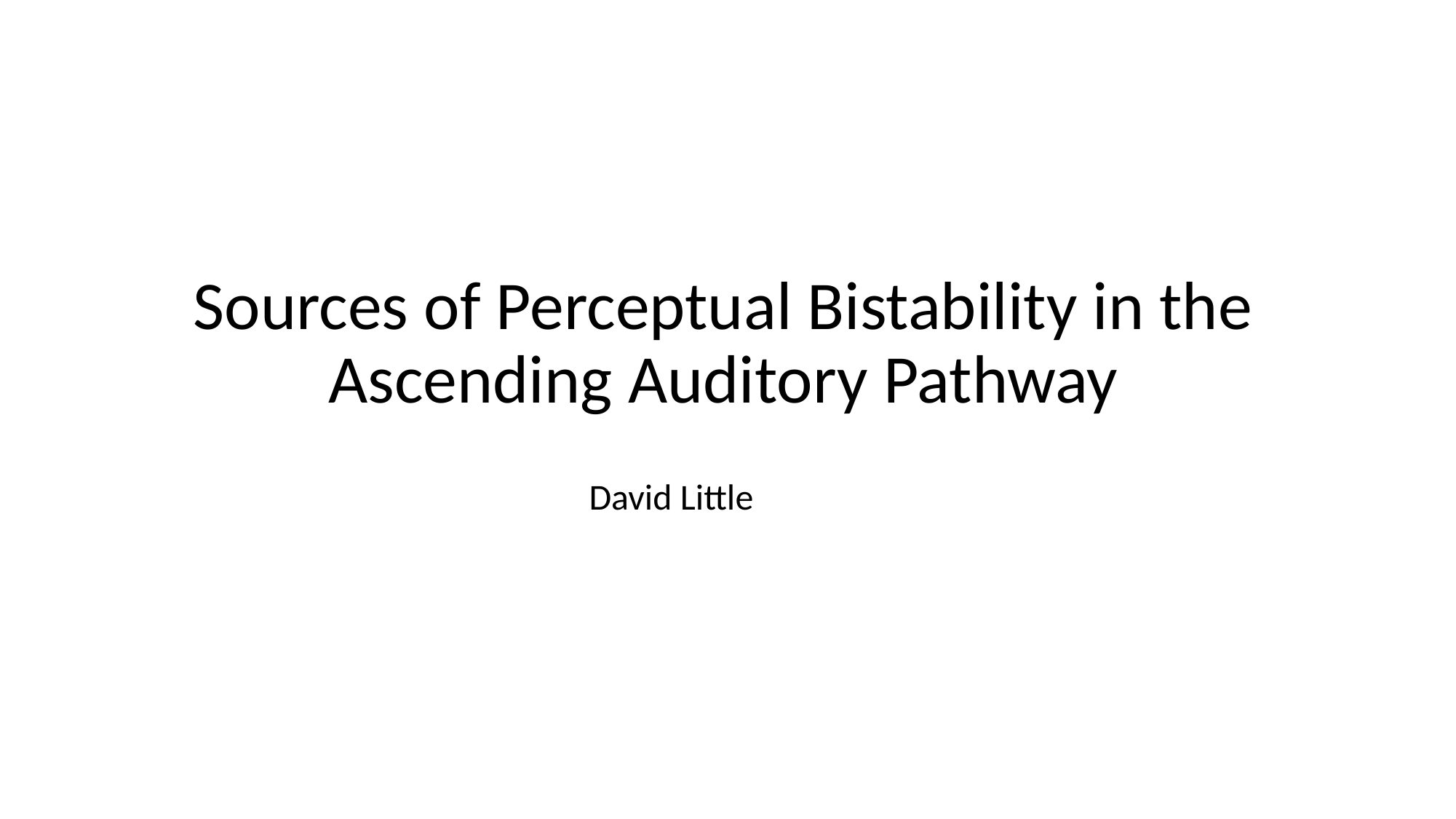

# Sources of Perceptual Bistability in the Ascending Auditory Pathway
David Little